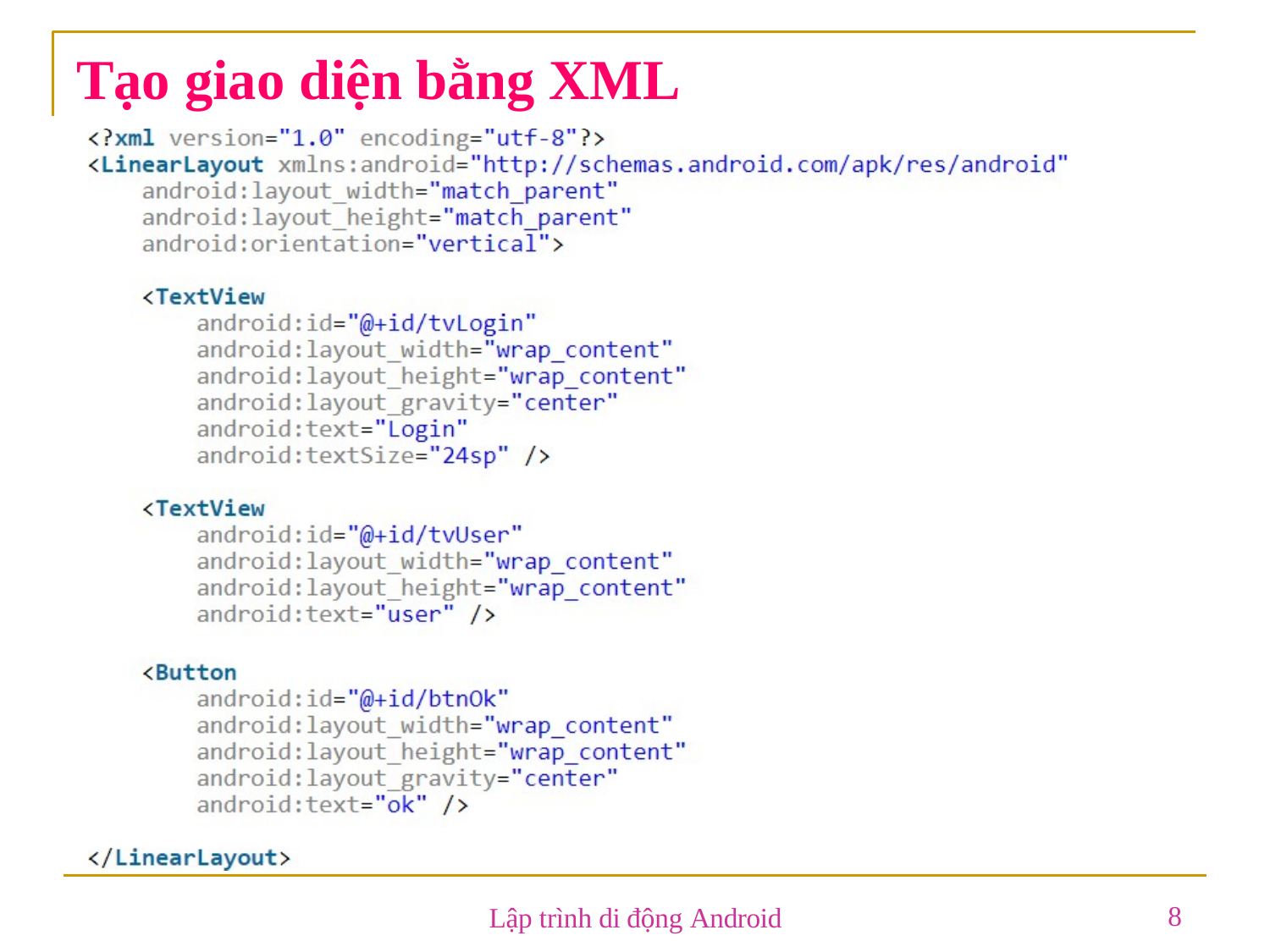

# Tạo giao diện bằng XML

8
Lập trình di động Android